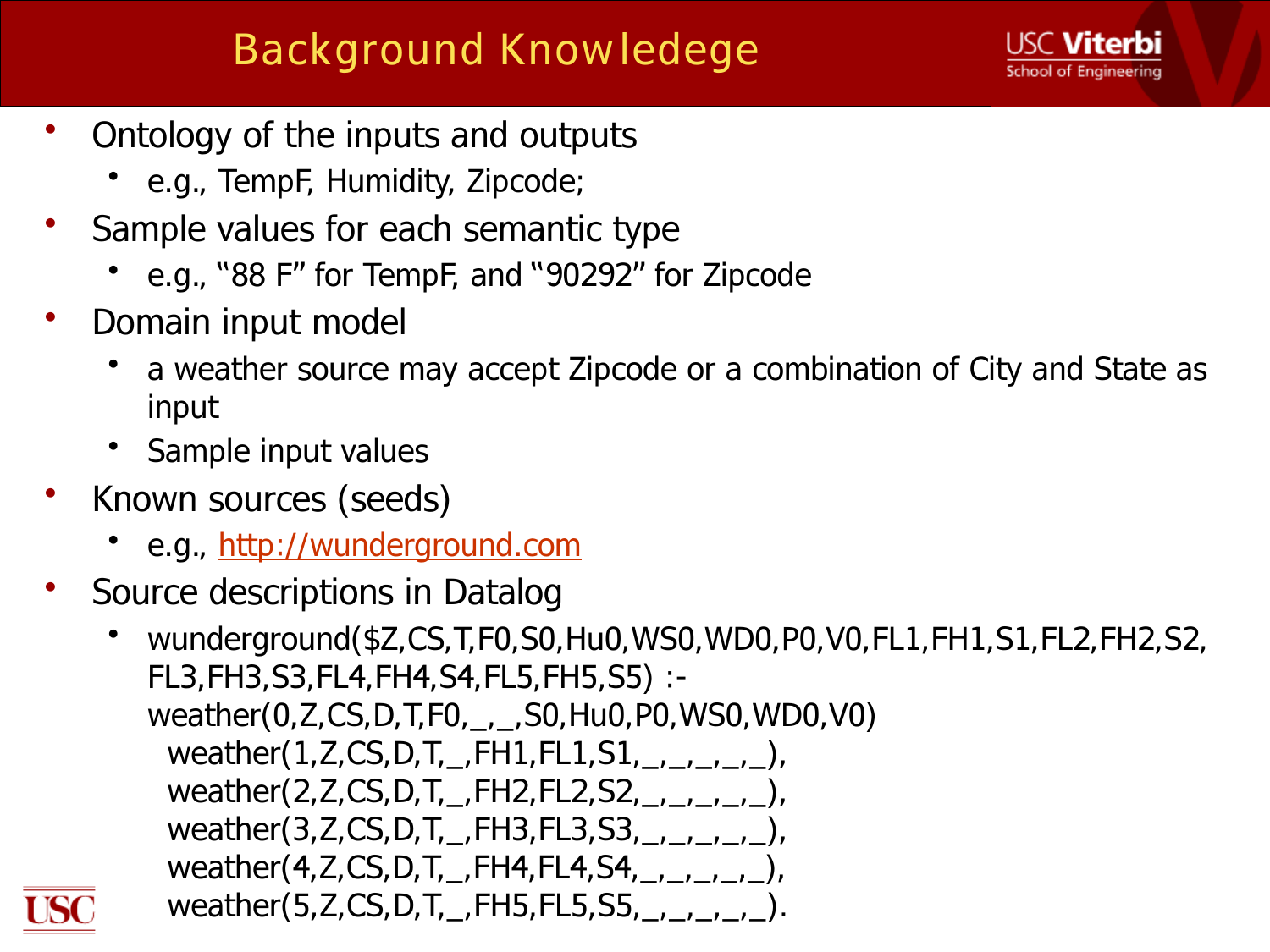

# Background Knowledege
Ontology of the inputs and outputs
e.g., TempF, Humidity, Zipcode;
Sample values for each semantic type
e.g., “88 F” for TempF, and “90292” for Zipcode
Domain input model
a weather source may accept Zipcode or a combination of City and State as input
Sample input values
Known sources (seeds)
e.g., http://wunderground.com
Source descriptions in Datalog
wunderground($Z,CS,T,F0,S0,Hu0,WS0,WD0,P0,V0,FL1,FH1,S1,FL2,FH2,S2,FL3,FH3,S3,FL4,FH4,S4,FL5,FH5,S5) :- 	weather(0,Z,CS,D,T,F0,_,_,S0,Hu0,P0,WS0,WD0,V0)
  weather(1,Z,CS,D,T,_,FH1,FL1,S1,_,_,_,_,_),
  weather(2,Z,CS,D,T,_,FH2,FL2,S2,_,_,_,_,_),
  weather(3,Z,CS,D,T,_,FH3,FL3,S3,_,_,_,_,_),
  weather(4,Z,CS,D,T,_,FH4,FL4,S4,_,_,_,_,_),
  weather(5,Z,CS,D,T,_,FH5,FL5,S5,_,_,_,_,_).